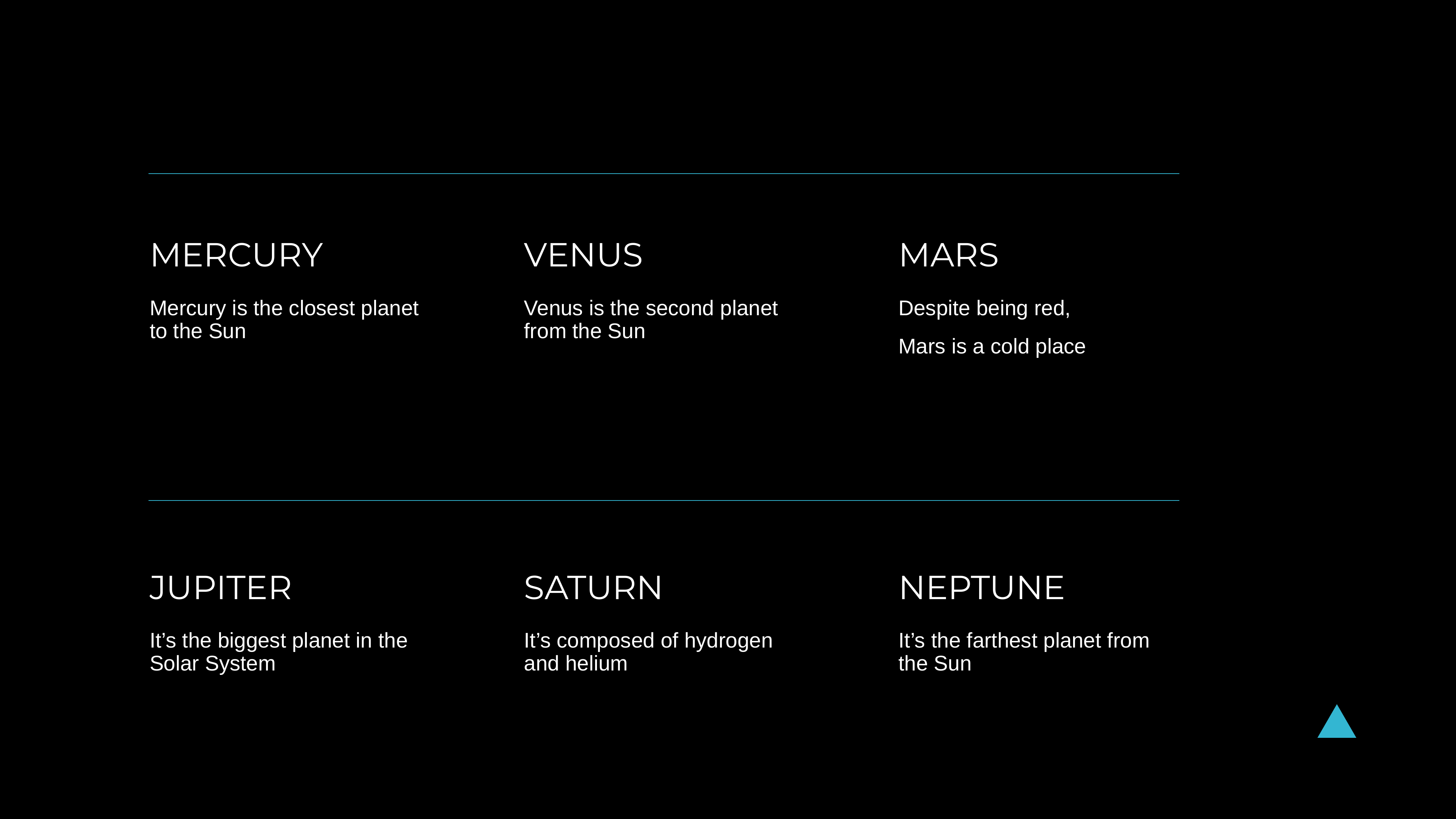

MERCURY
VENUS
MARS
Mercury is the closest planet to the Sun

Venus is the second planet from the Sun

Despite being red,
Mars is a cold place
#
JUPITER
SATURN
NEPTUNE
It’s the biggest planet in the Solar System
It’s composed of hydrogen and helium

It’s the farthest planet from the Sun